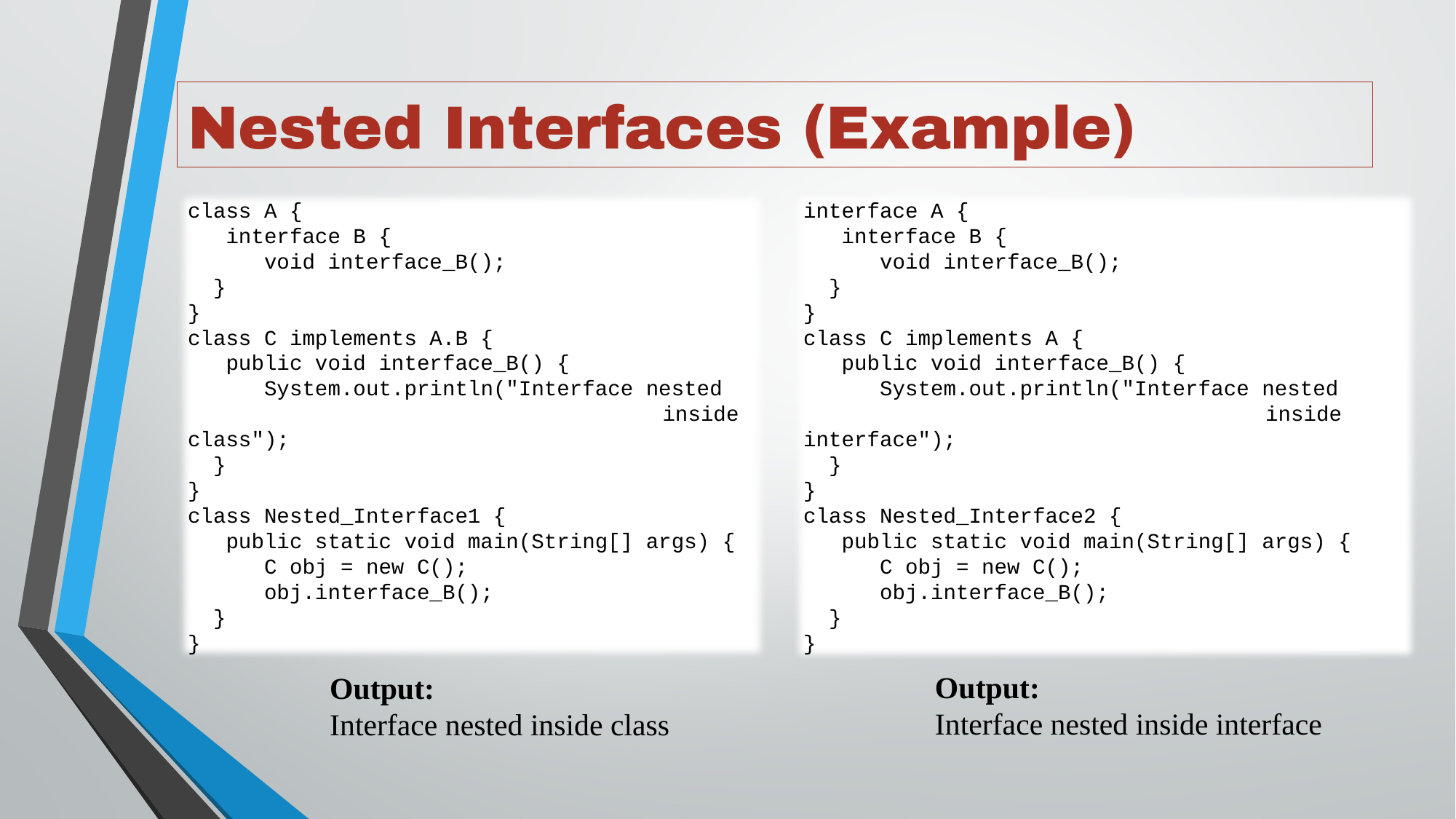

# Nested Interfaces (Example)
class A {
   interface B {
      void interface_B();
  }
}
class C implements A.B {
   public void interface_B() {
      System.out.println("Interface nested
             			   inside class");
  }
}
class Nested_Interface1 {
   public static void main(String[] args) {
      C obj = new C();
      obj.interface_B();
  }
}
interface A {
   interface B {
      void interface_B();
  }
}
class C implements A {
   public void interface_B() {
      System.out.println("Interface nested
             			  inside interface");
  }
}
class Nested_Interface2 {
   public static void main(String[] args) {
      C obj = new C();
      obj.interface_B();
  }
}
Output:
Interface nested inside interface
Output:
Interface nested inside class